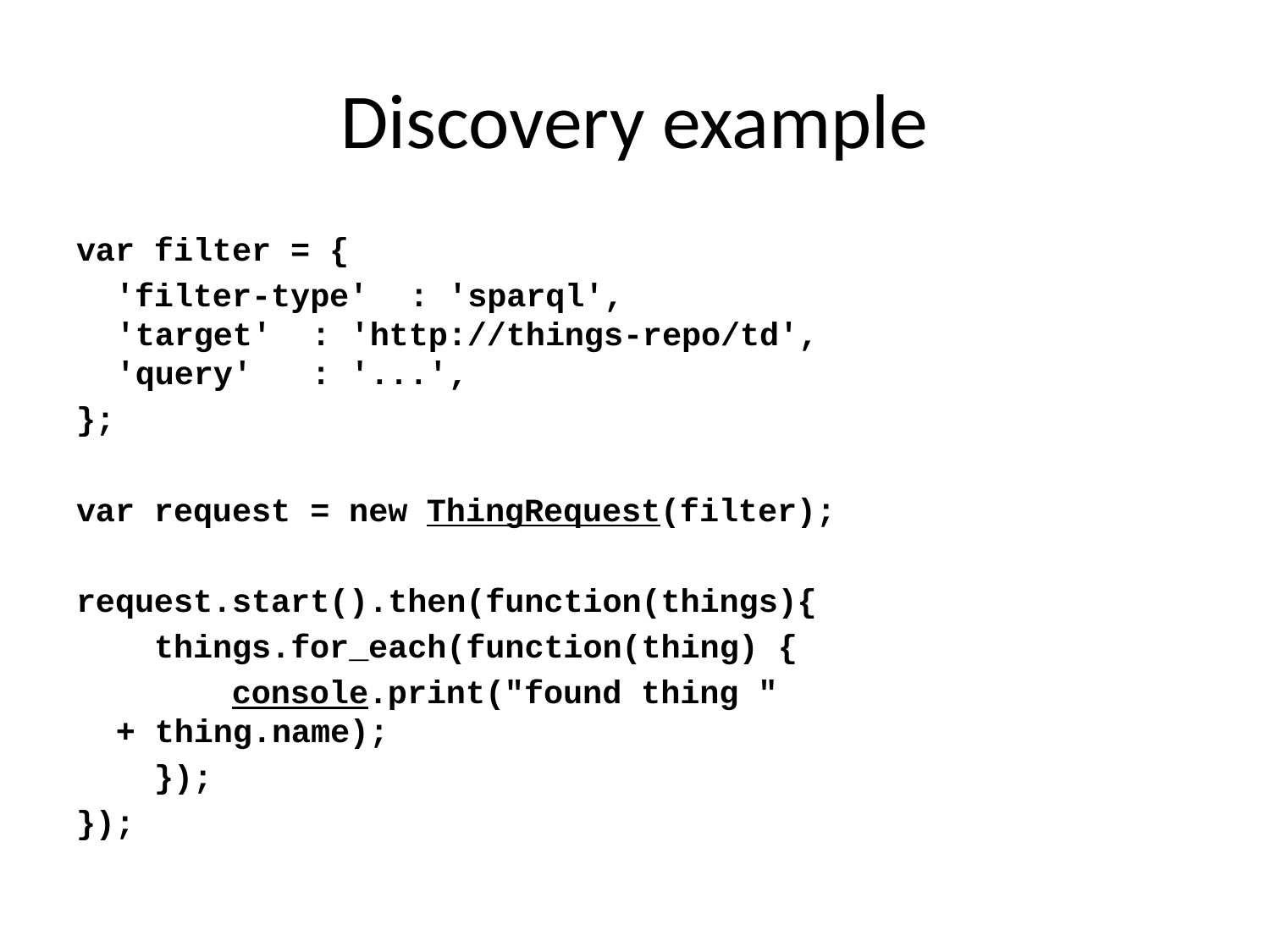

# Discovery example
var filter = {
  'filter-type' 	: 'sparql',
'target' 	: 'http://things-repo/td',
'query' 		: '...'‚
};

var request = new ThingRequest(filter);

request.start().then(function(things){
    things.for_each(function(thing) {
        console.print("found thing " 
					+ thing.name);
    });
});